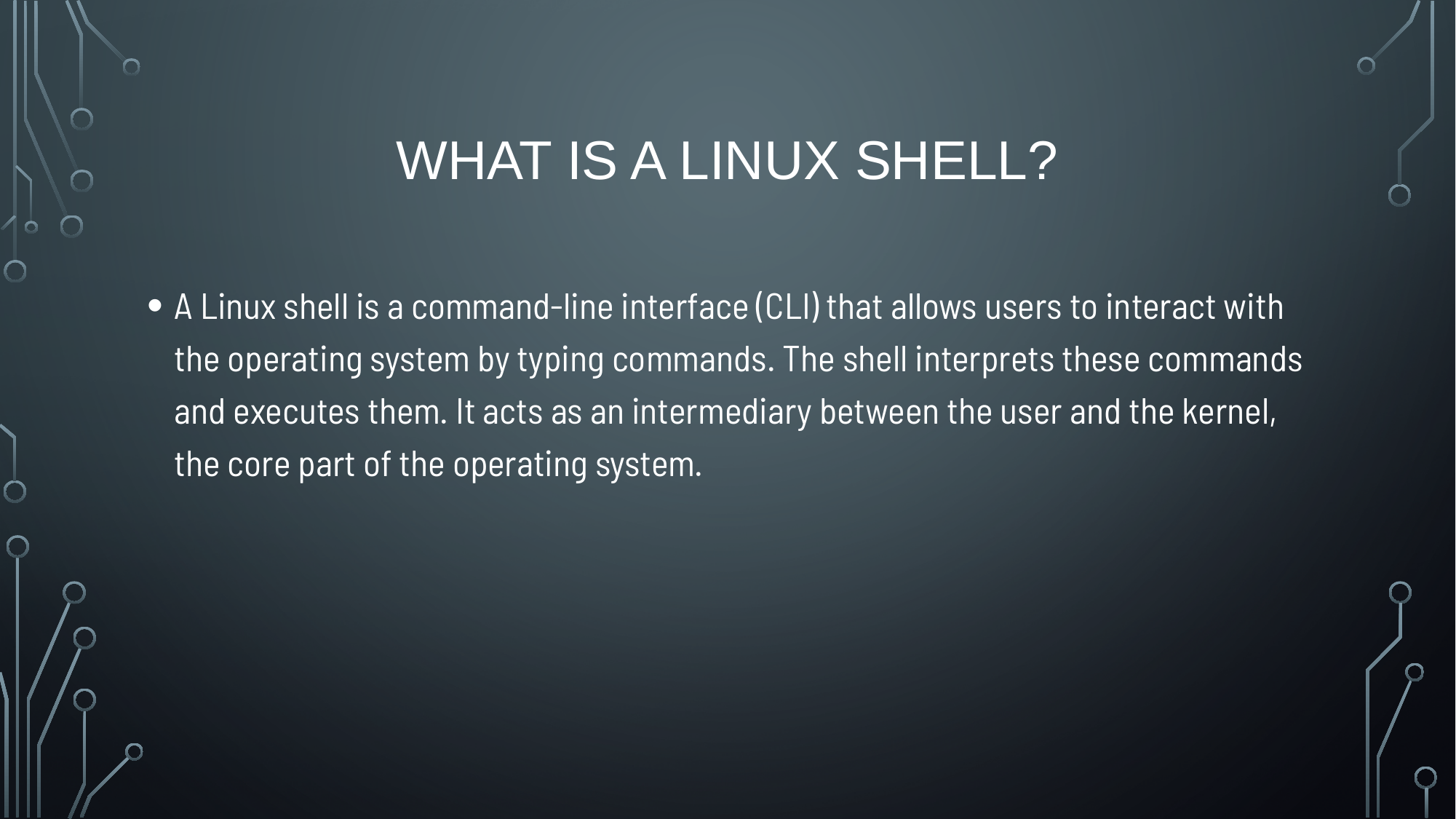

# WHAT is a linux shell?
A Linux shell is a command-line interface (CLI) that allows users to interact with the operating system by typing commands. The shell interprets these commands and executes them. It acts as an intermediary between the user and the kernel, the core part of the operating system.